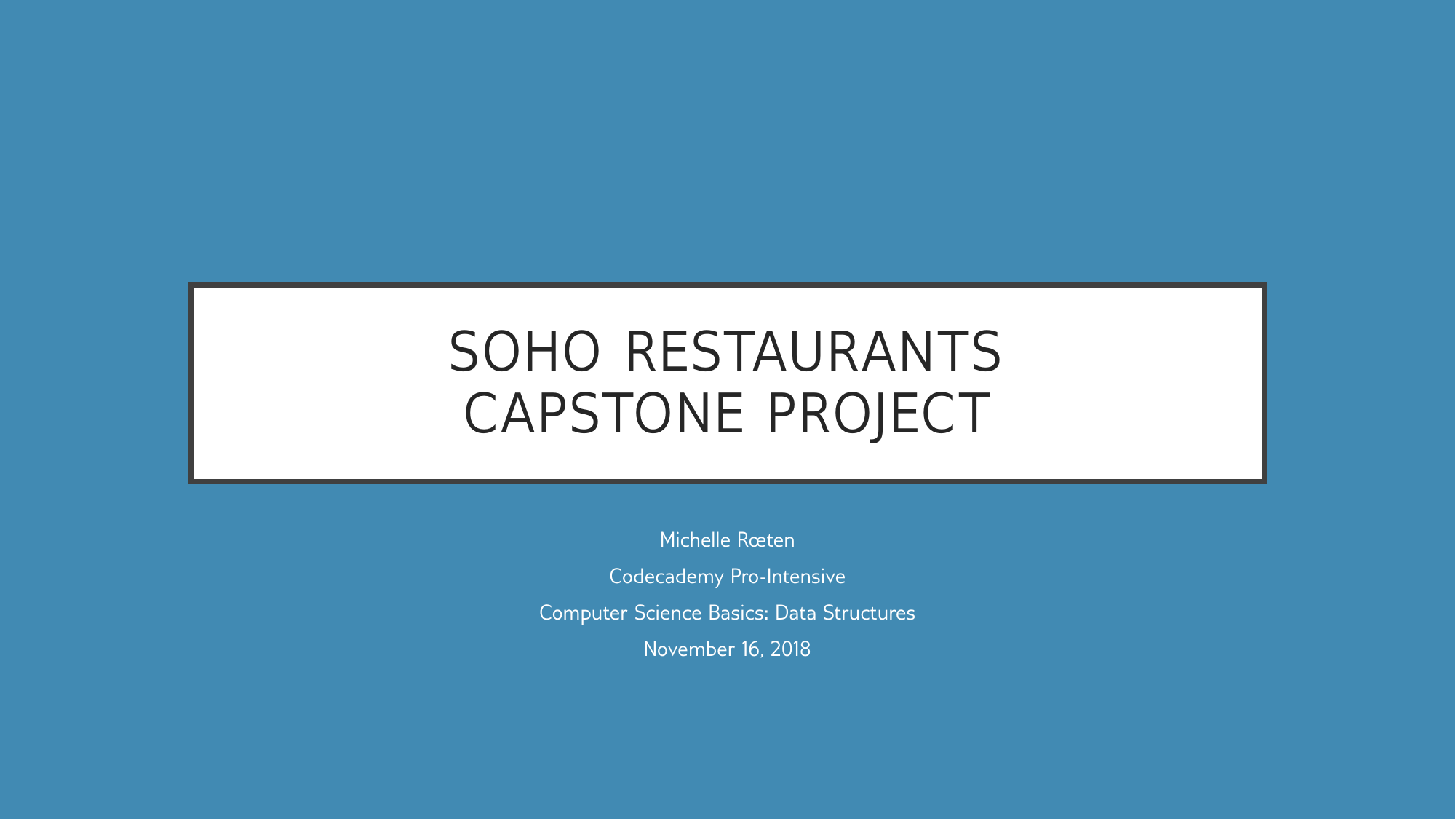

# Soho Restaurants Capstone project
Michelle Roeten
Codecademy Pro-Intensive
Computer Science Basics: Data Structures
November 16, 2018